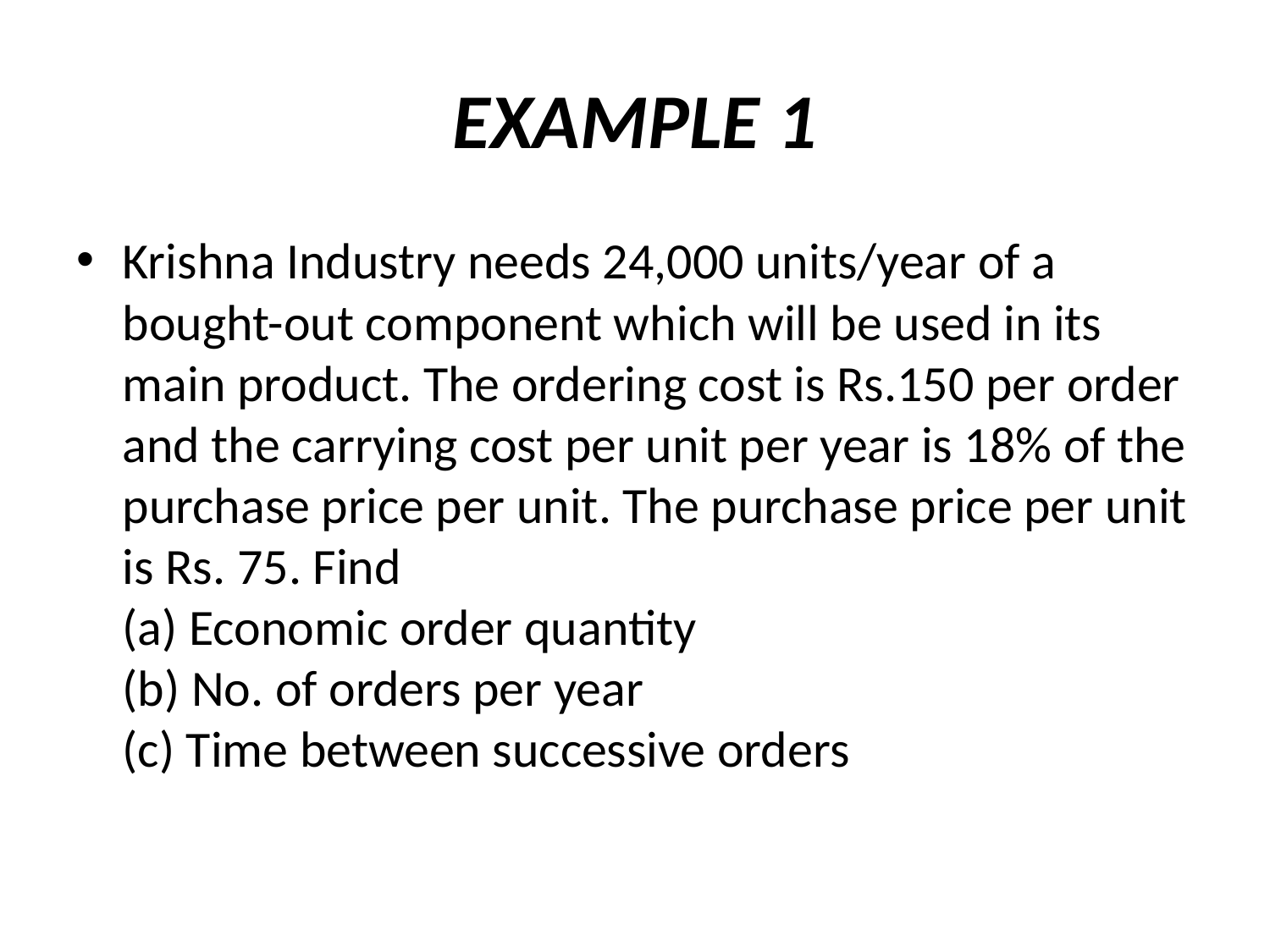

# EXAMPLE 1
Krishna Industry needs 24,000 units/year of a bought-out component which will be used in its main product. The ordering cost is Rs.150 per order and the carrying cost per unit per year is 18% of the purchase price per unit. The purchase price per unit is Rs. 75. Find
(a) Economic order quantity
(b) No. of orders per year
(c) Time between successive orders

8